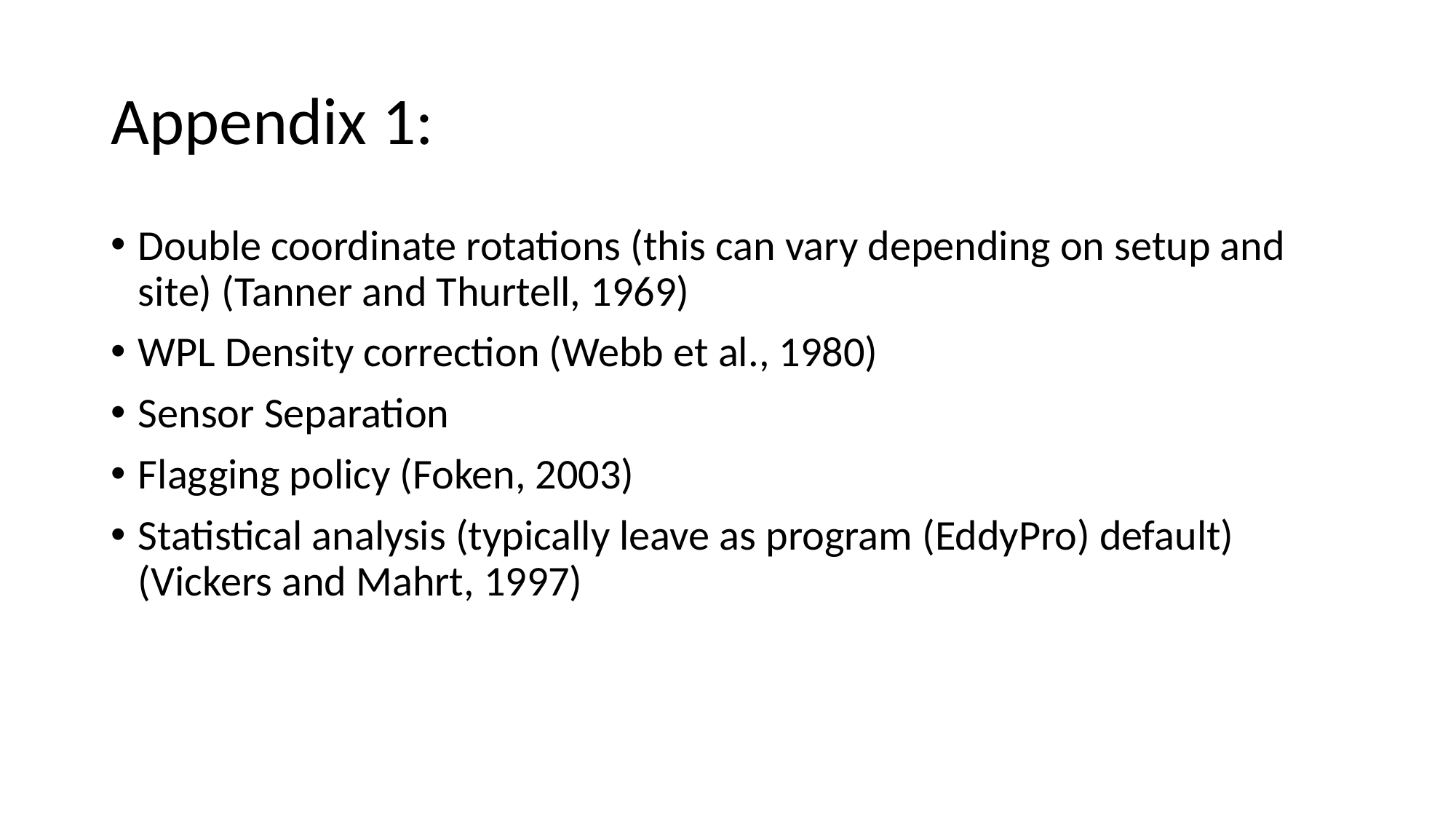

# Appendix 1:
Double coordinate rotations (this can vary depending on setup and site) (Tanner and Thurtell, 1969)
WPL Density correction (Webb et al., 1980)
Sensor Separation
Flagging policy (Foken, 2003)
Statistical analysis (typically leave as program (EddyPro) default) (Vickers and Mahrt, 1997)